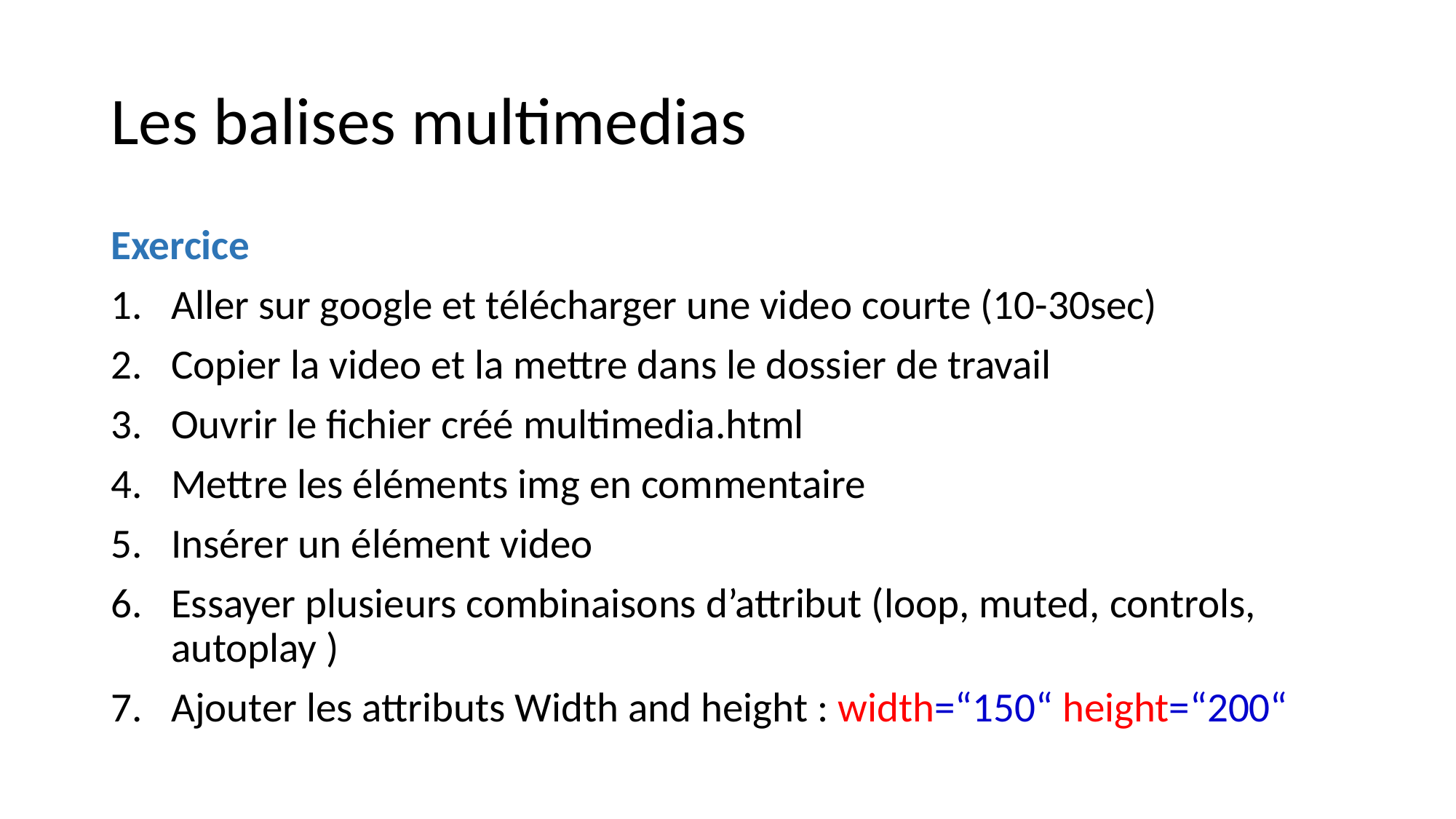

# Les balises multimedias
Exercice
Aller sur google et télécharger une video courte (10-30sec)
Copier la video et la mettre dans le dossier de travail
Ouvrir le fichier créé multimedia.html
Mettre les éléments img en commentaire
Insérer un élément video
Essayer plusieurs combinaisons d’attribut (loop, muted, controls, autoplay )
Ajouter les attributs Width and height : width=“150“ height=“200“